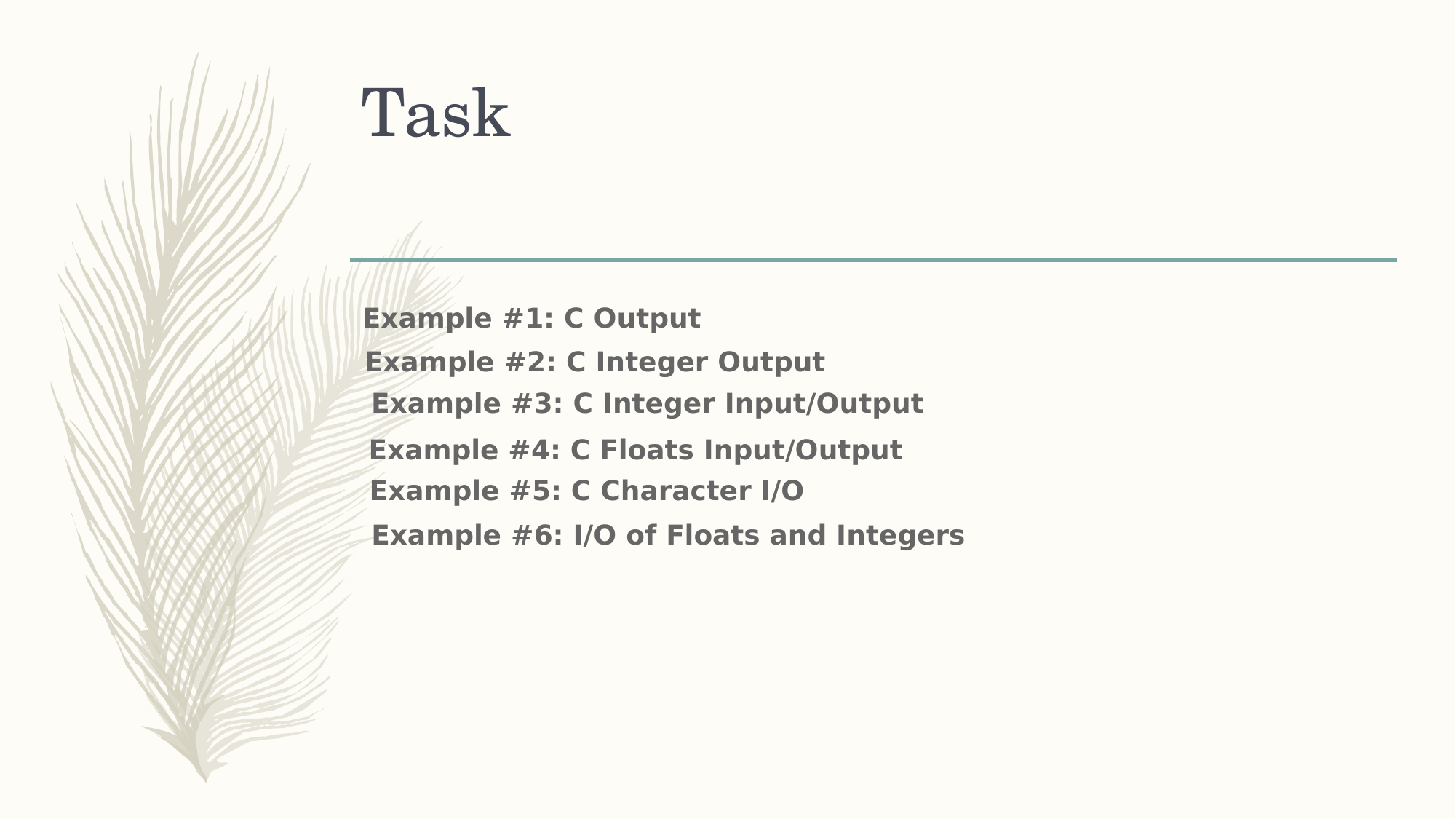

# Task
Example #1: C Output
Example #2: C Integer Output
Example #3: C Integer Input/Output
Example #4: C Floats Input/Output
Example #5: C Character I/O
Example #6: I/O of Floats and Integers